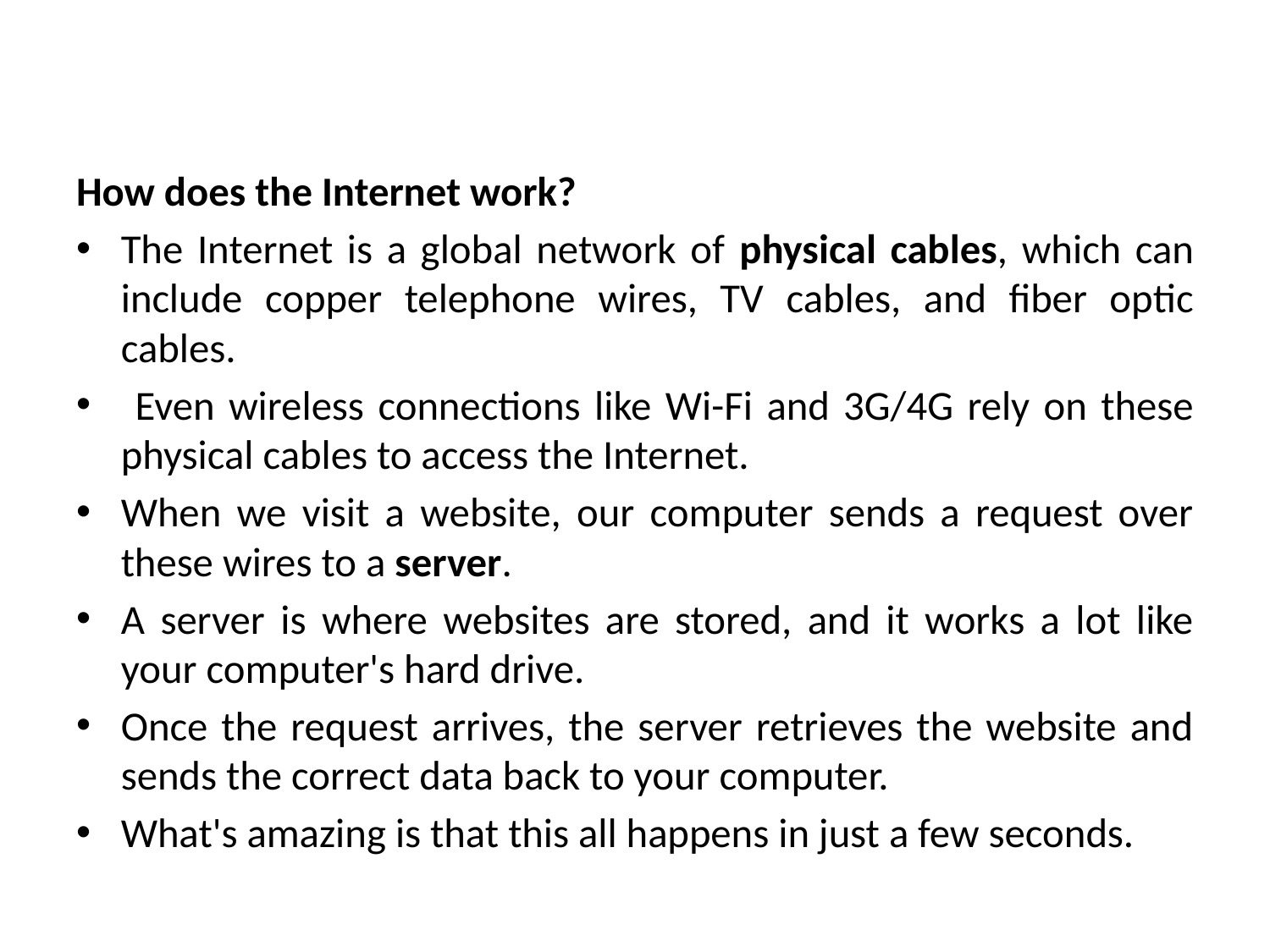

#
How does the Internet work?
The Internet is a global network of physical cables, which can include copper telephone wires, TV cables, and fiber optic cables.
 Even wireless connections like Wi-Fi and 3G/4G rely on these physical cables to access the Internet.
When we visit a website, our computer sends a request over these wires to a server.
A server is where websites are stored, and it works a lot like your computer's hard drive.
Once the request arrives, the server retrieves the website and sends the correct data back to your computer.
What's amazing is that this all happens in just a few seconds.